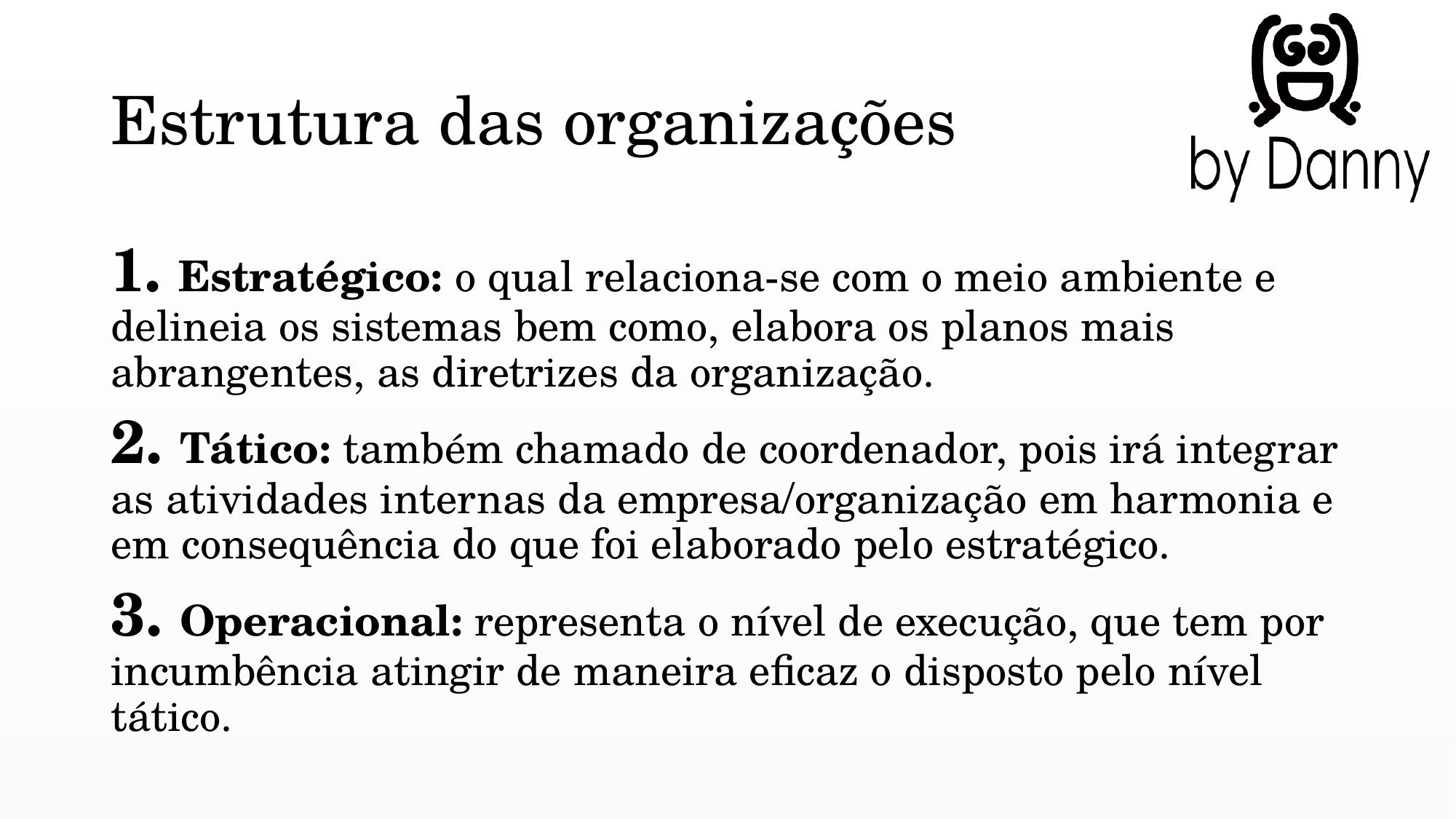

# Estrutura das organizações
1. Estratégico: o qual relaciona-se com o meio ambiente e delineia os sistemas bem como, elabora os planos mais abrangentes, as diretrizes da organização.
2. Tático: também chamado de coordenador, pois irá integrar as atividades internas da empresa/organização em harmonia e em consequência do que foi elaborado pelo estratégico.
3. Operacional: representa o nível de execução, que tem por incumbência atingir de maneira eficaz o disposto pelo nível tático.